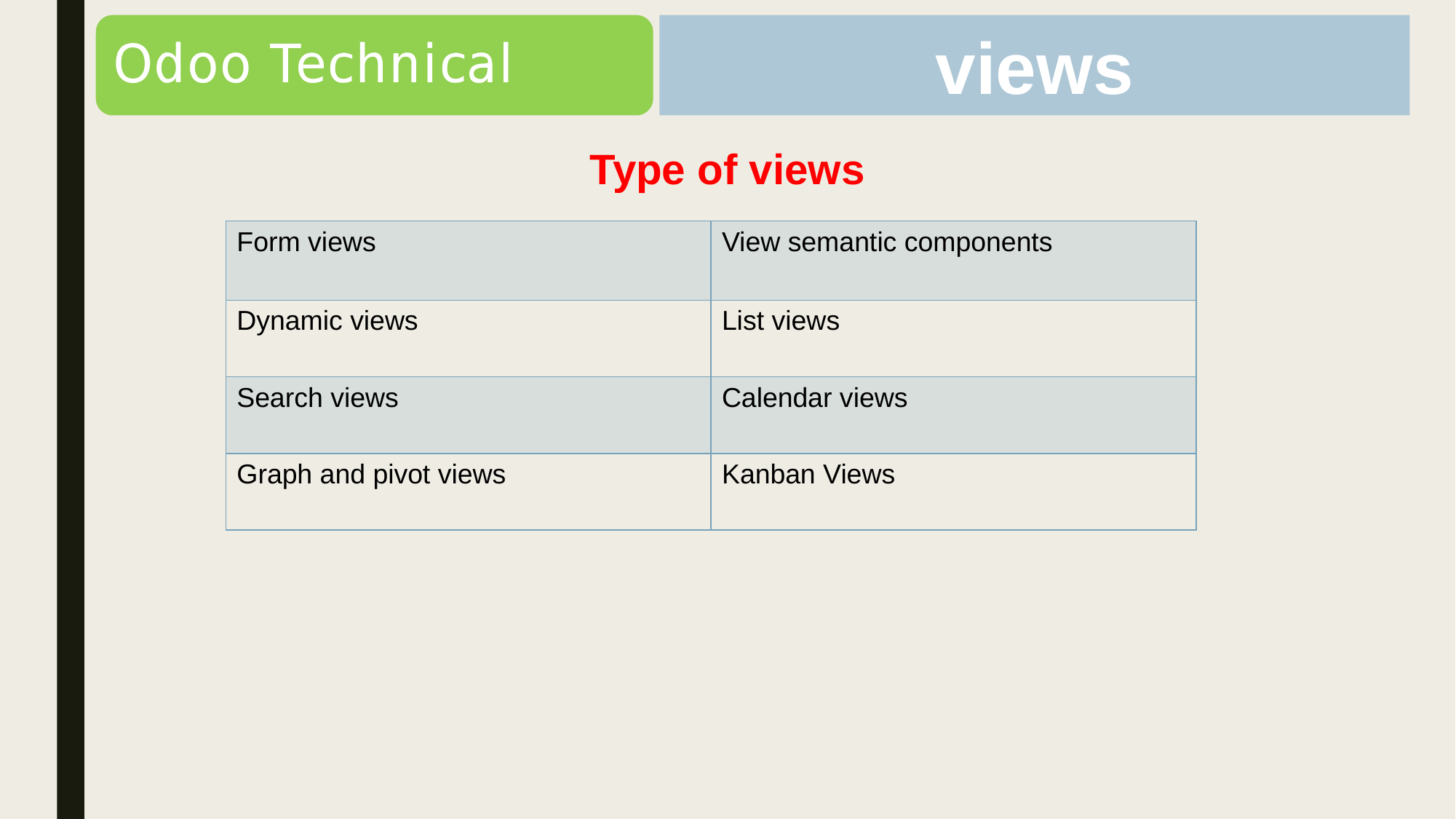

Odoo Technical
views
Type of views
| Form views | View semantic components |
| --- | --- |
| Dynamic views | List views |
| Search views | Calendar views |
| Graph and pivot views | Kanban Views |